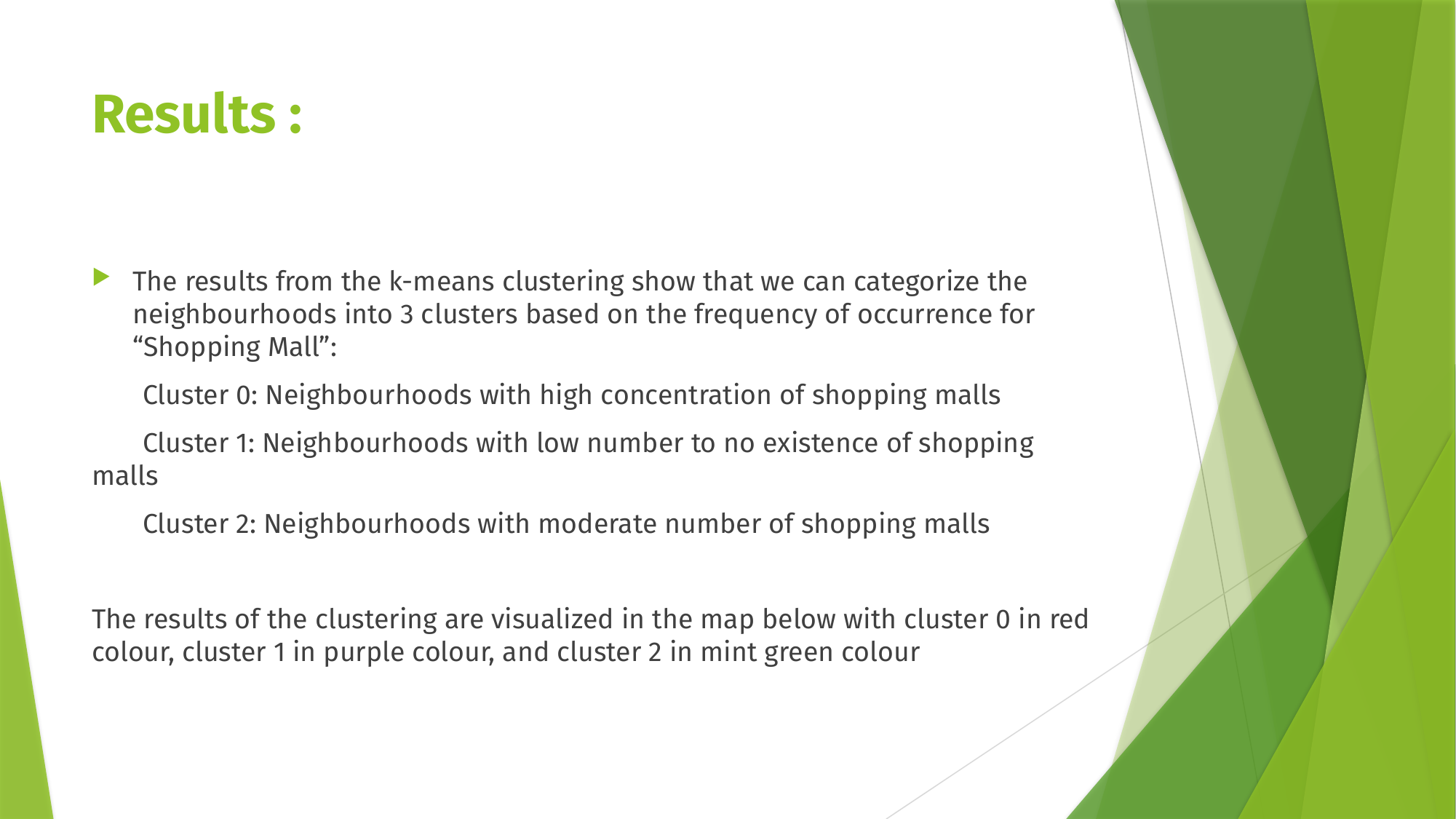

# Results :
The results from the k-means clustering show that we can categorize the neighbourhoods into 3 clusters based on the frequency of occurrence for “Shopping Mall”:
       Cluster 0: Neighbourhoods with high concentration of shopping malls
       Cluster 1: Neighbourhoods with low number to no existence of shopping malls
       Cluster 2: Neighbourhoods with moderate number of shopping malls

The results of the clustering are visualized in the map below with cluster 0 in red colour, cluster 1 in purple colour, and cluster 2 in mint green colour